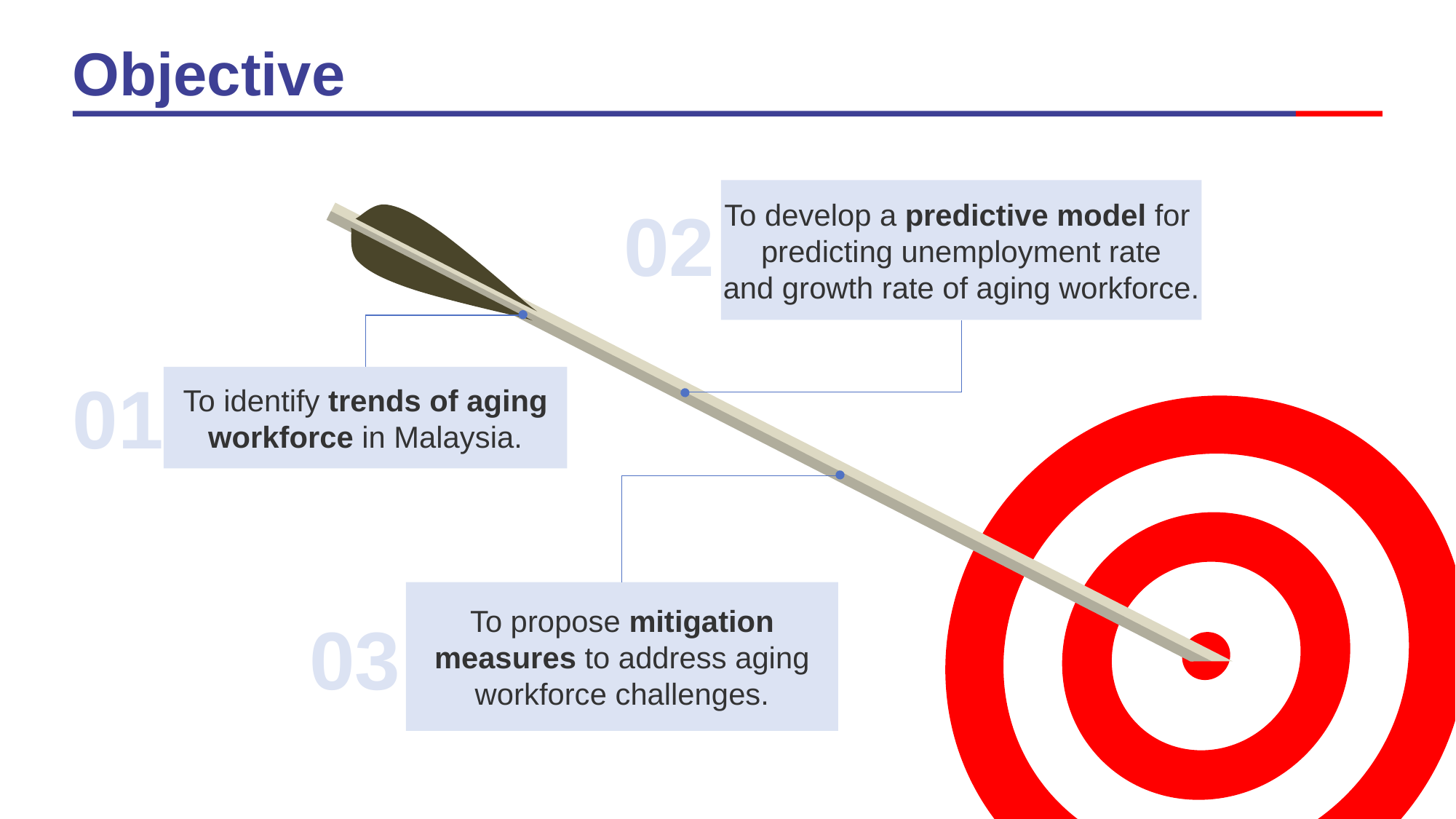

Objective

To develop a predictive model for predicting unemployment rate and growth rate of aging workforce.
02

To identify trends of aging workforce in Malaysia.
01

To propose mitigation measures to address aging workforce challenges.
03